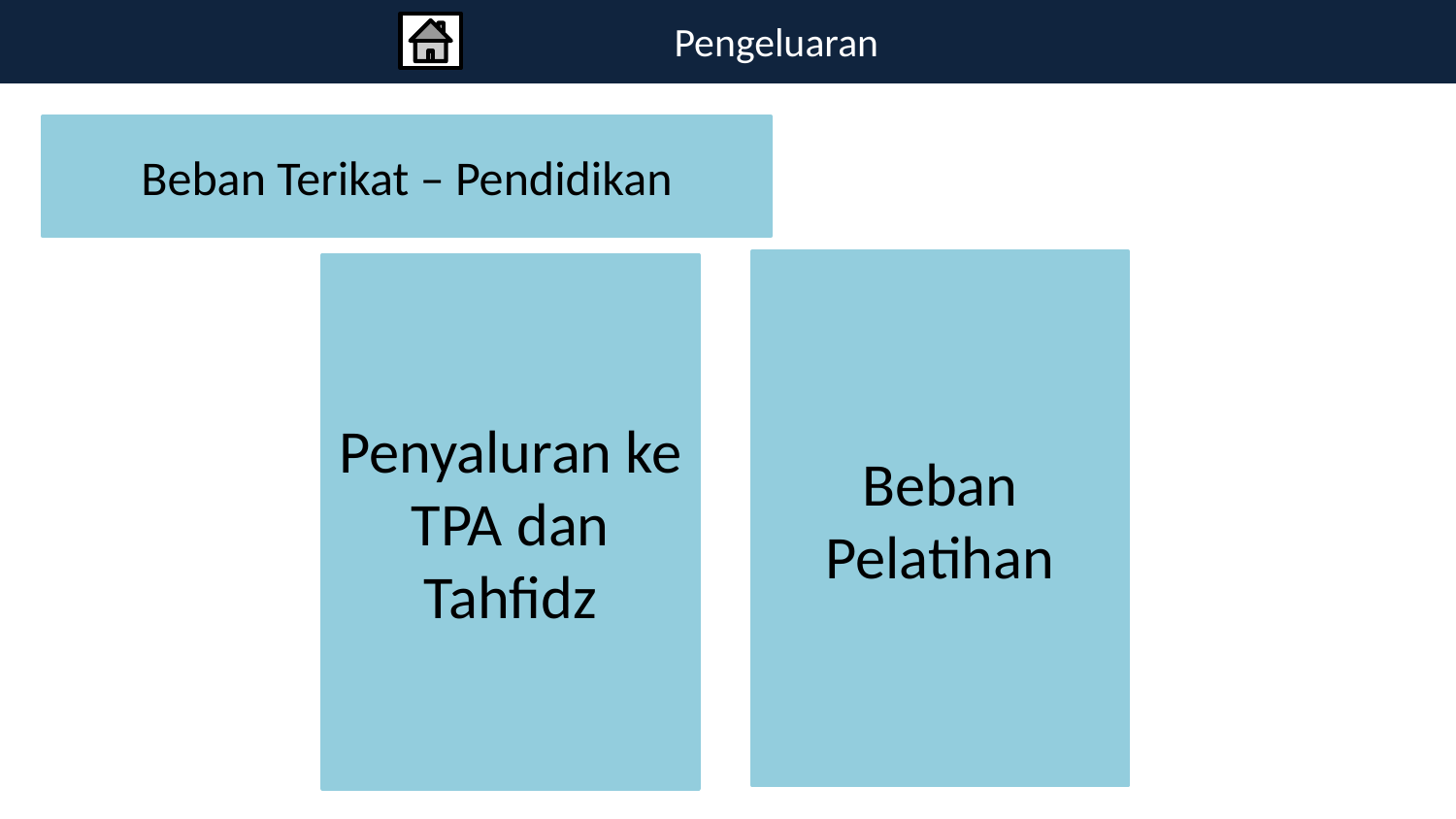

Pengeluaran

Beban Terikat – Pendidikan
Beban Pelatihan
Penyaluran ke TPA dan Tahfidz